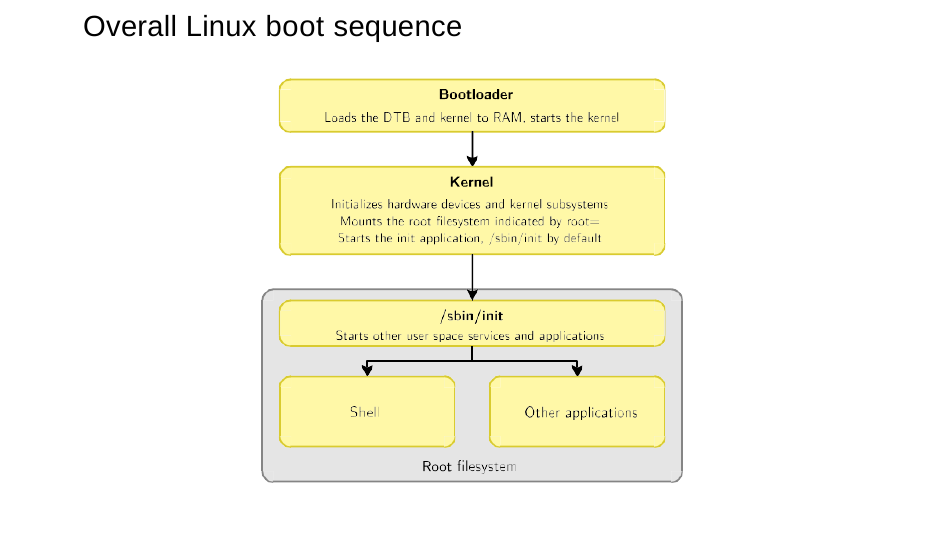

Overall Linux boot sequence

4/300
Remake by Mao Huynh